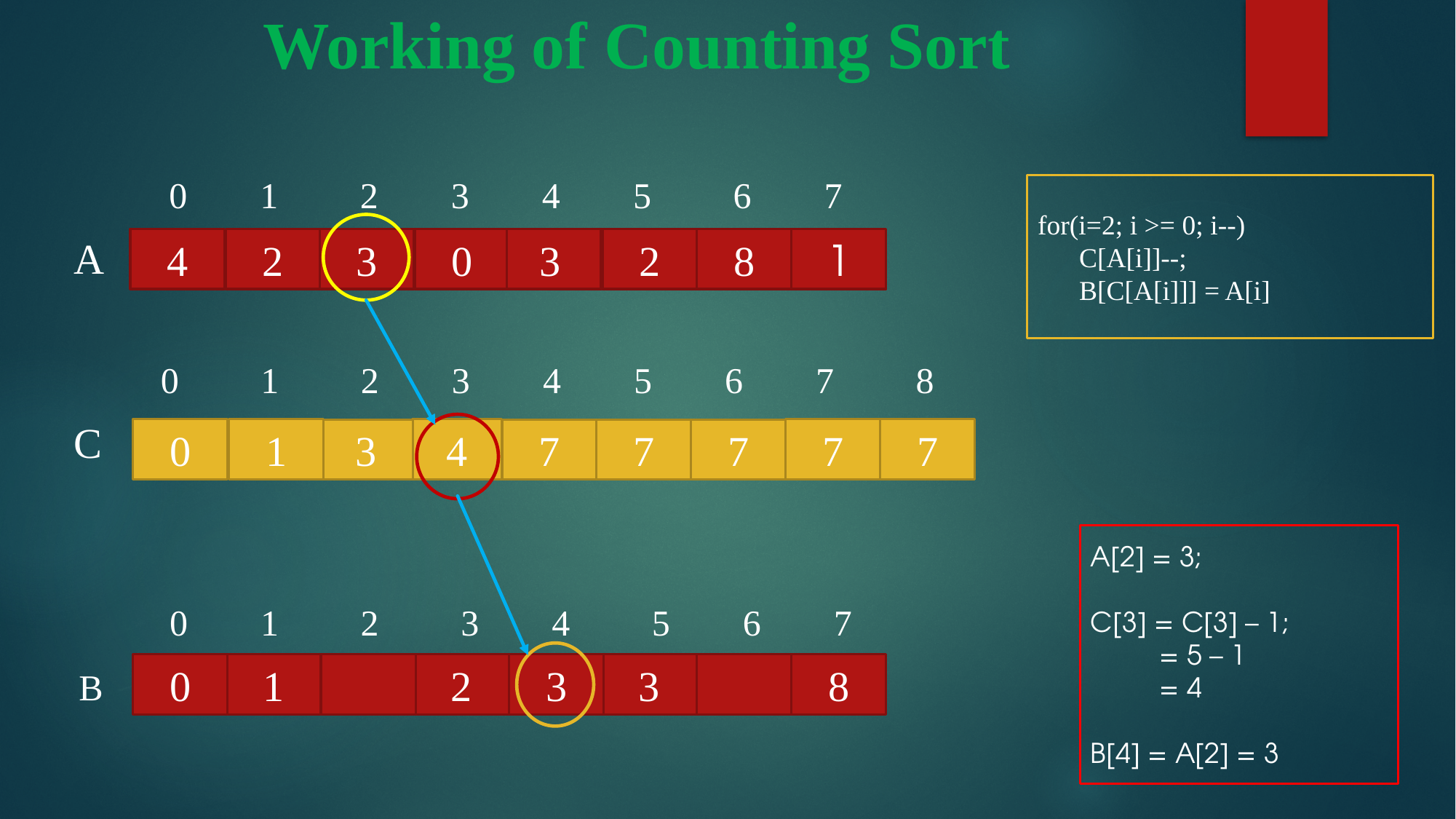

# Working of Counting Sort

            0        1         2        3        4        5         6        7
   A

             0         1         2        3        4        5        6        7         8
   C

              0        1         2         3        4         5        6        7
    B
for(i=2; i >= 0; i--)
      C[A[i]]--;
      B[C[A[i]]] = A[i]

4
2
3
0
3
2
8
1

4
0
1
7
7
3
7
7
7
A[2] = 3;

C[3] = C[3] – 1;
         = 5 – 1
         = 4

B[4] = A[2] = 3

0
1

2
3
3

8